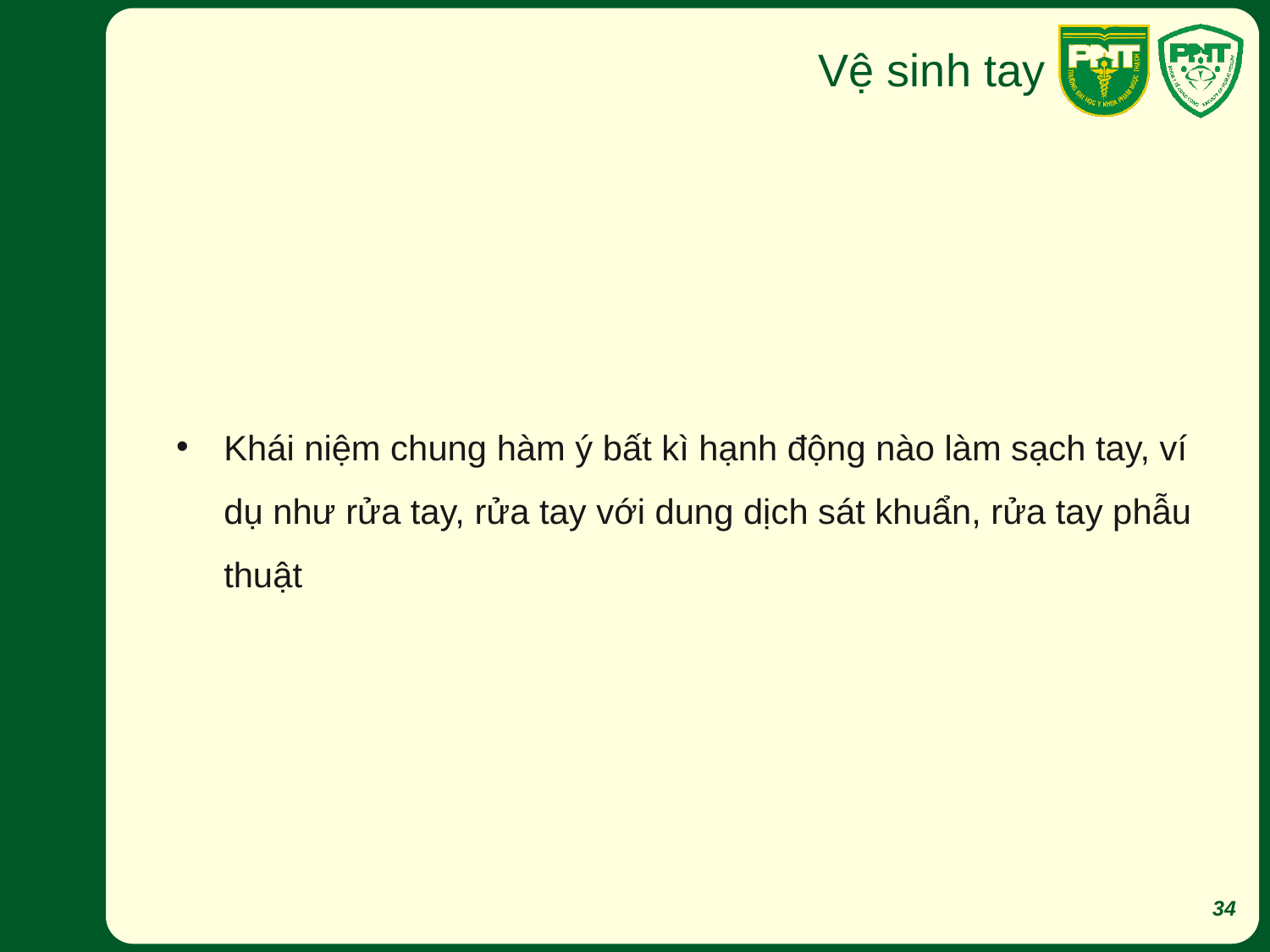

# Vệ sinh tay
Khái niệm chung hàm ý bất kì hạnh động nào làm sạch tay, ví dụ như rửa tay, rửa tay với dung dịch sát khuẩn, rửa tay phẫu thuật
34